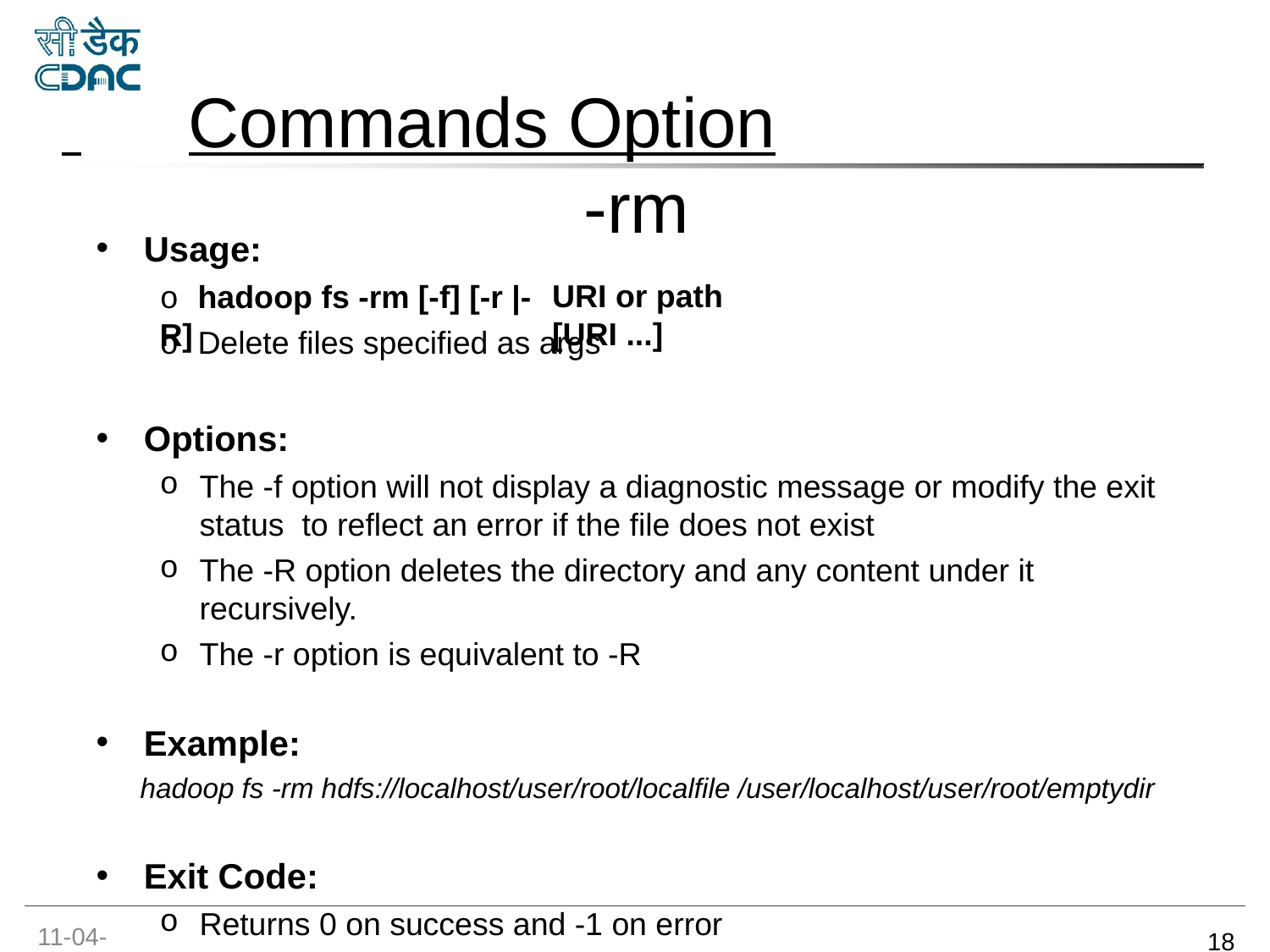

# Commands Option
-rm
URI or path [URI ...]

Usage:
o hadoop fs -rm [-f] [-r |-R]
o Delete files specified as args

Options:
The -f option will not display a diagnostic message or modify the exit status  to reflect an error if the file does not exist
The -R option deletes the directory and any content under it recursively.
The -r option is equivalent to -R

Example:
hadoop fs -rm hdfs://localhost/user/root/localfile /user/localhost/user/root/emptydir

Exit Code:
Returns 0 on success and -1 on error

11-04-2017
18